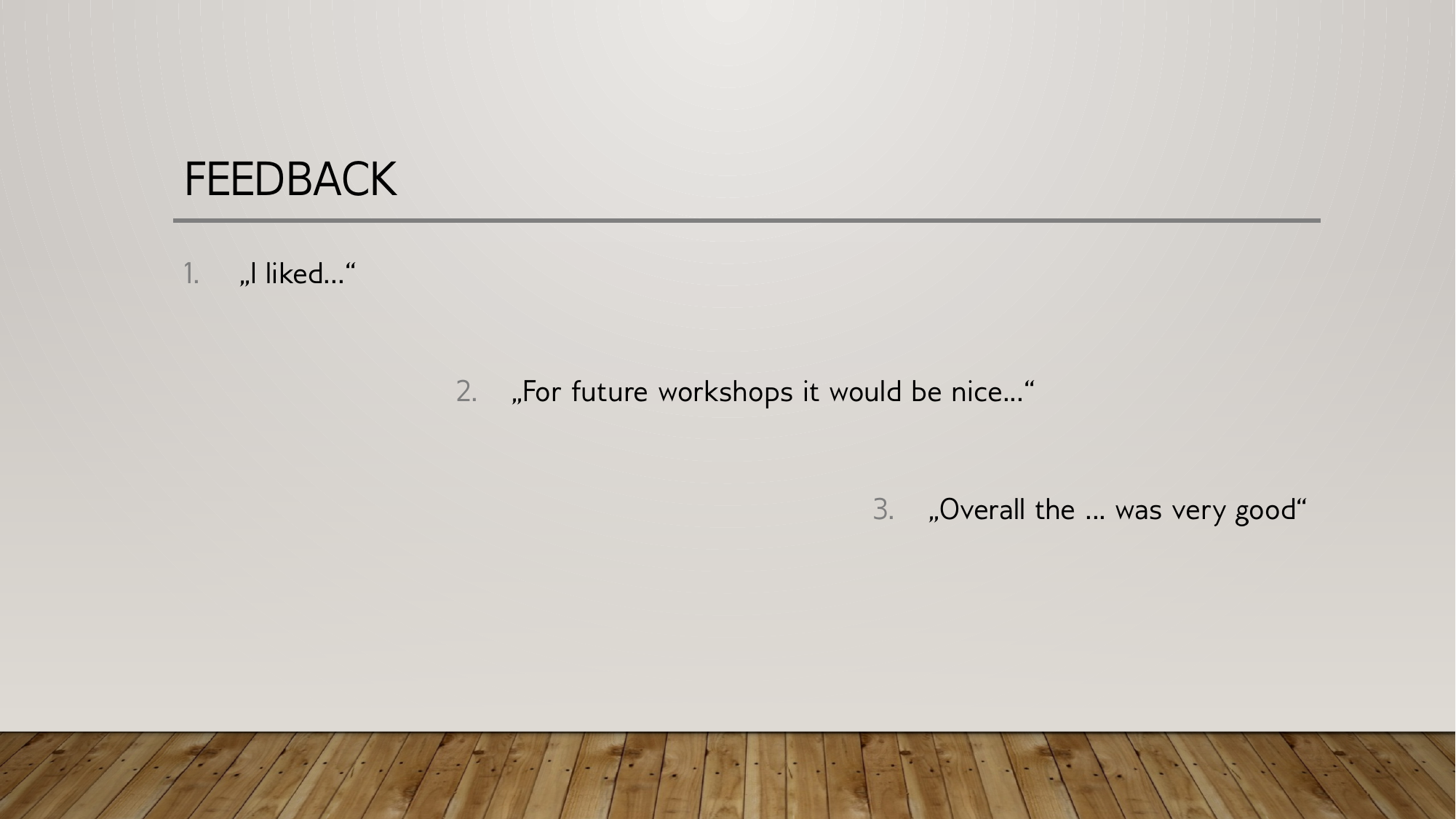

# FeedbacK

„I liked...“

„For future workshops it would be nice...“

„Overall the ... was very good“